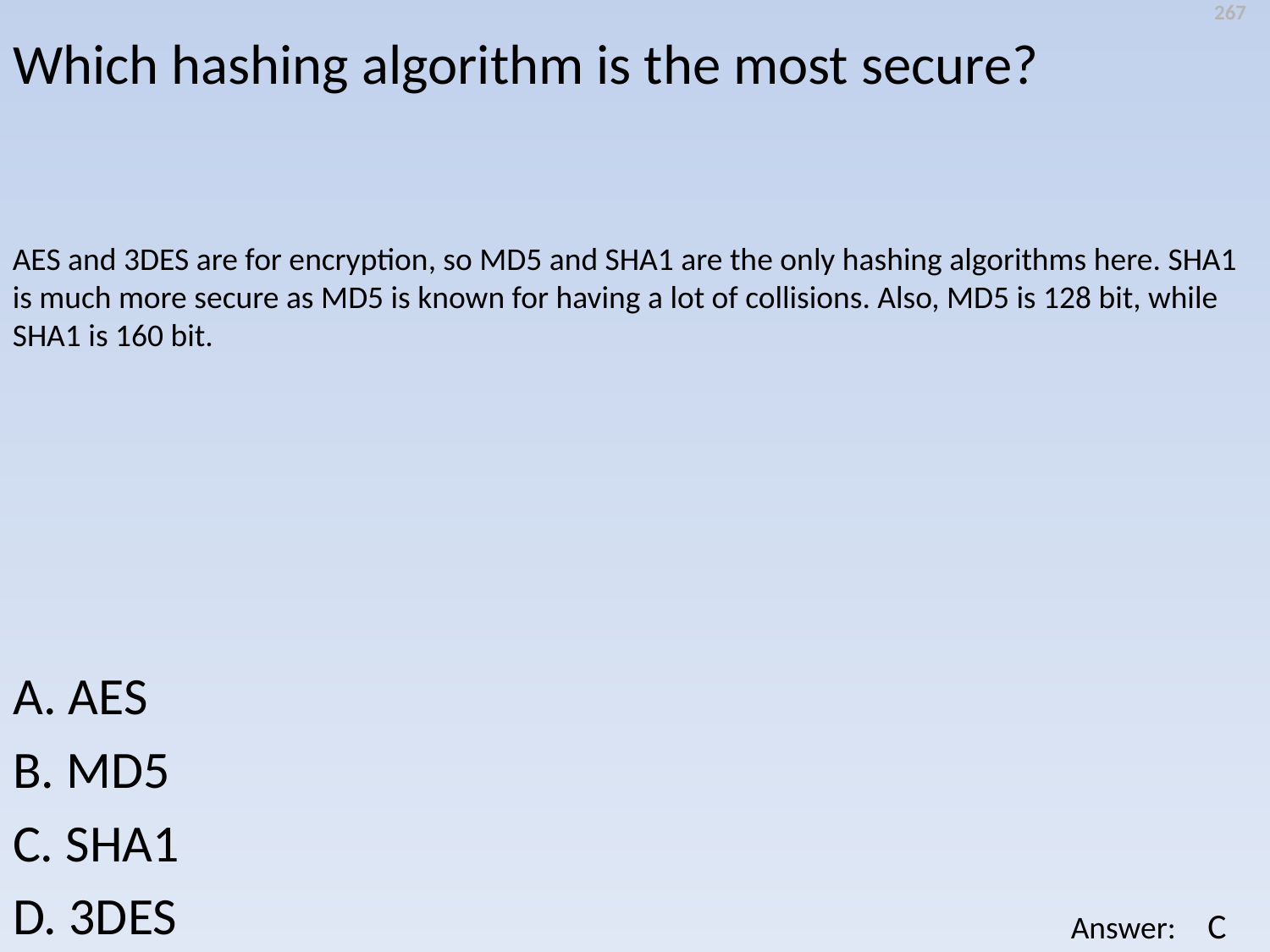

267
Which hashing algorithm is the most secure?
AES and 3DES are for encryption, so MD5 and SHA1 are the only hashing algorithms here. SHA1 is much more secure as MD5 is known for having a lot of collisions. Also, MD5 is 128 bit, while SHA1 is 160 bit.
A. AES
B. MD5
C. SHA1
D. 3DES
C